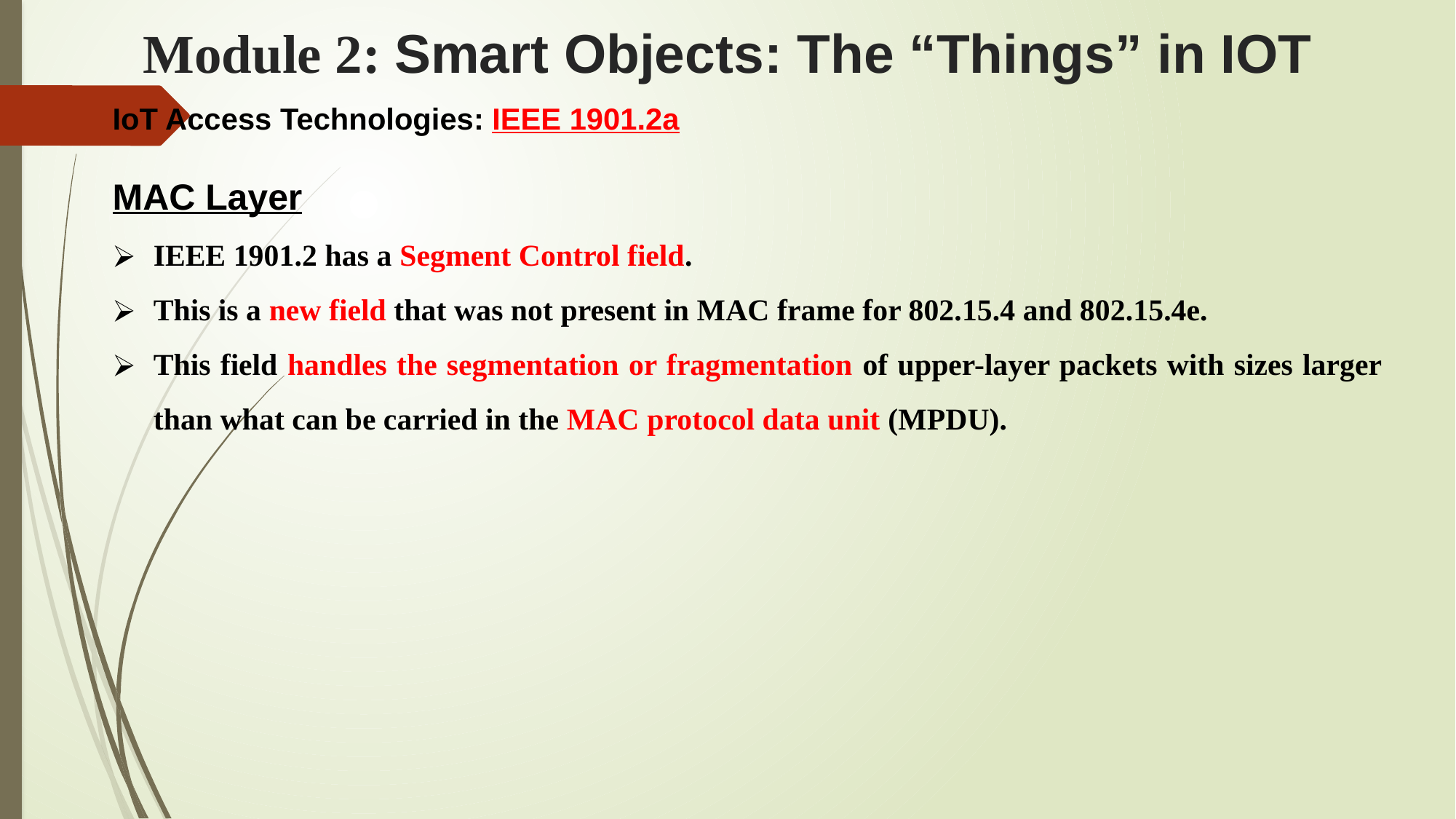

# Module 2: Smart Objects: The “Things” in IOT
IoT Access Technologies: IEEE 1901.2a

MAC Layer
IEEE 1901.2 has a Segment Control field.
This is a new field that was not present in MAC frame for 802.15.4 and 802.15.4e.
This field handles the segmentation or fragmentation of upper-layer packets with sizes larger  than what can be carried in the MAC protocol data unit (MPDU).